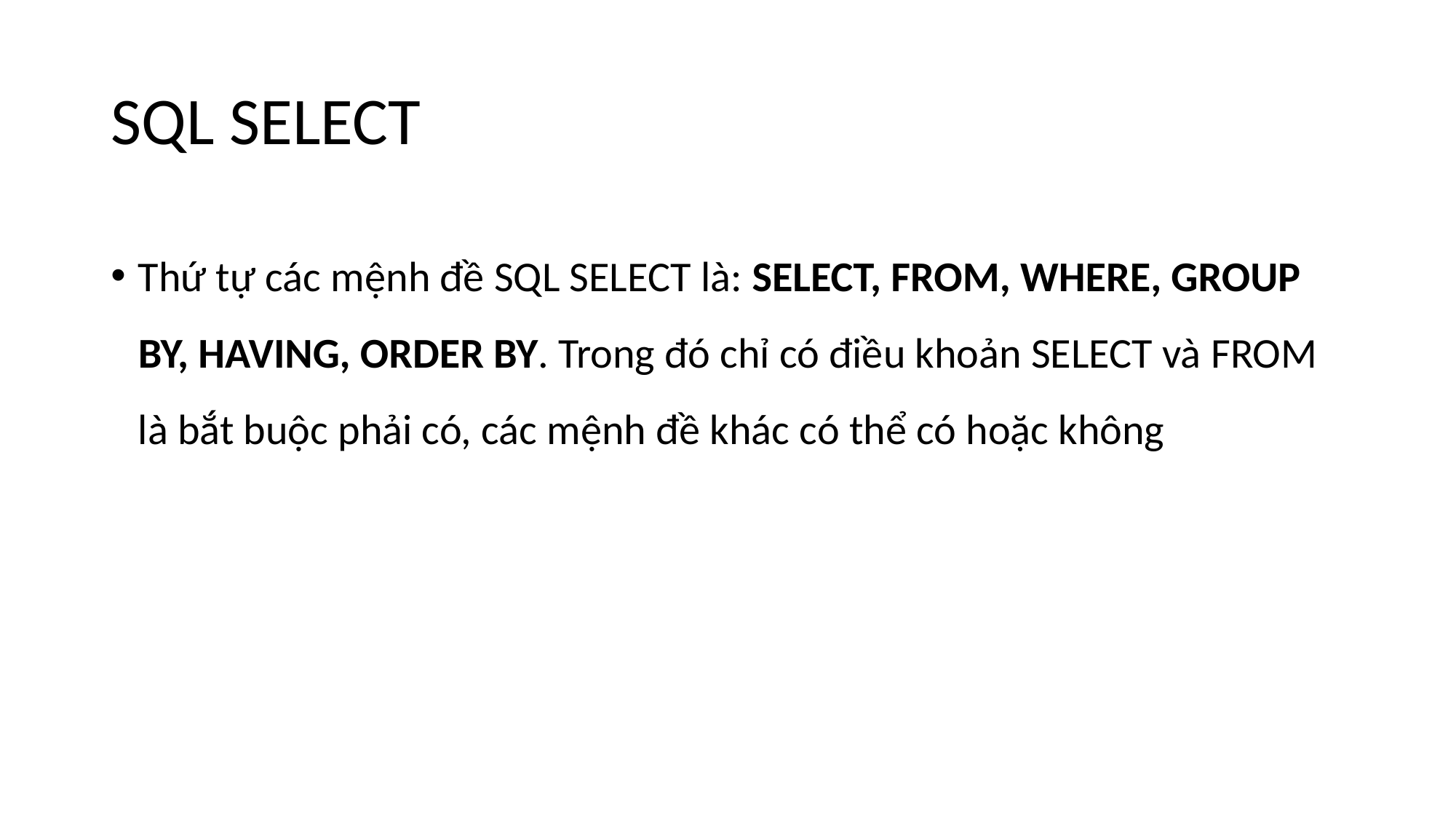

# SQL SELECT
Thứ tự các mệnh đề SQL SELECT là: SELECT, FROM, WHERE, GROUP BY, HAVING, ORDER BY. Trong đó chỉ có điều khoản SELECT và FROM là bắt buộc phải có, các mệnh đề khác có thể có hoặc không